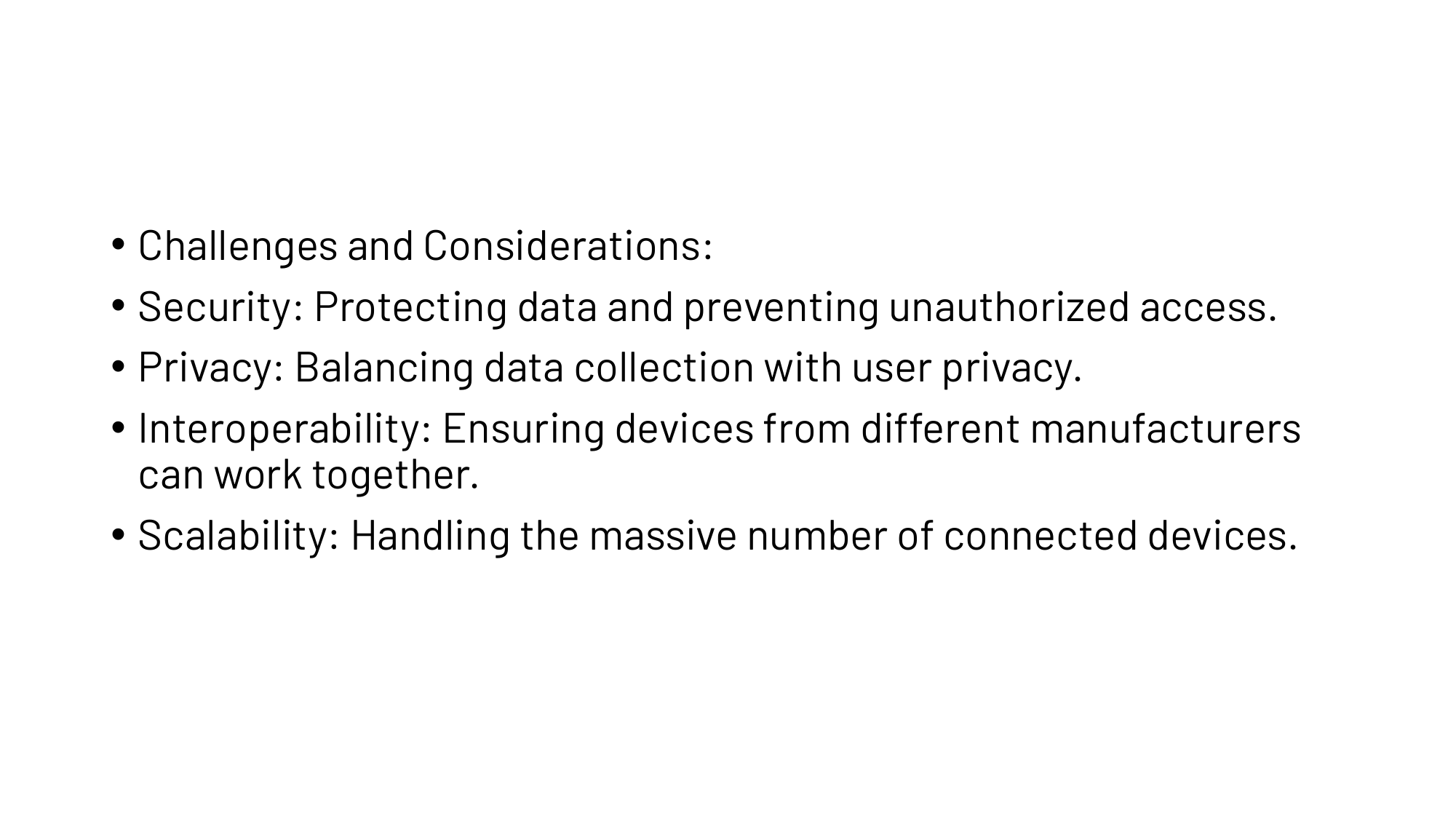

Challenges and Considerations:
Security: Protecting data and preventing unauthorized access.
Privacy: Balancing data collection with user privacy.
Interoperability: Ensuring devices from different manufacturers can work together.
Scalability: Handling the massive number of connected devices.